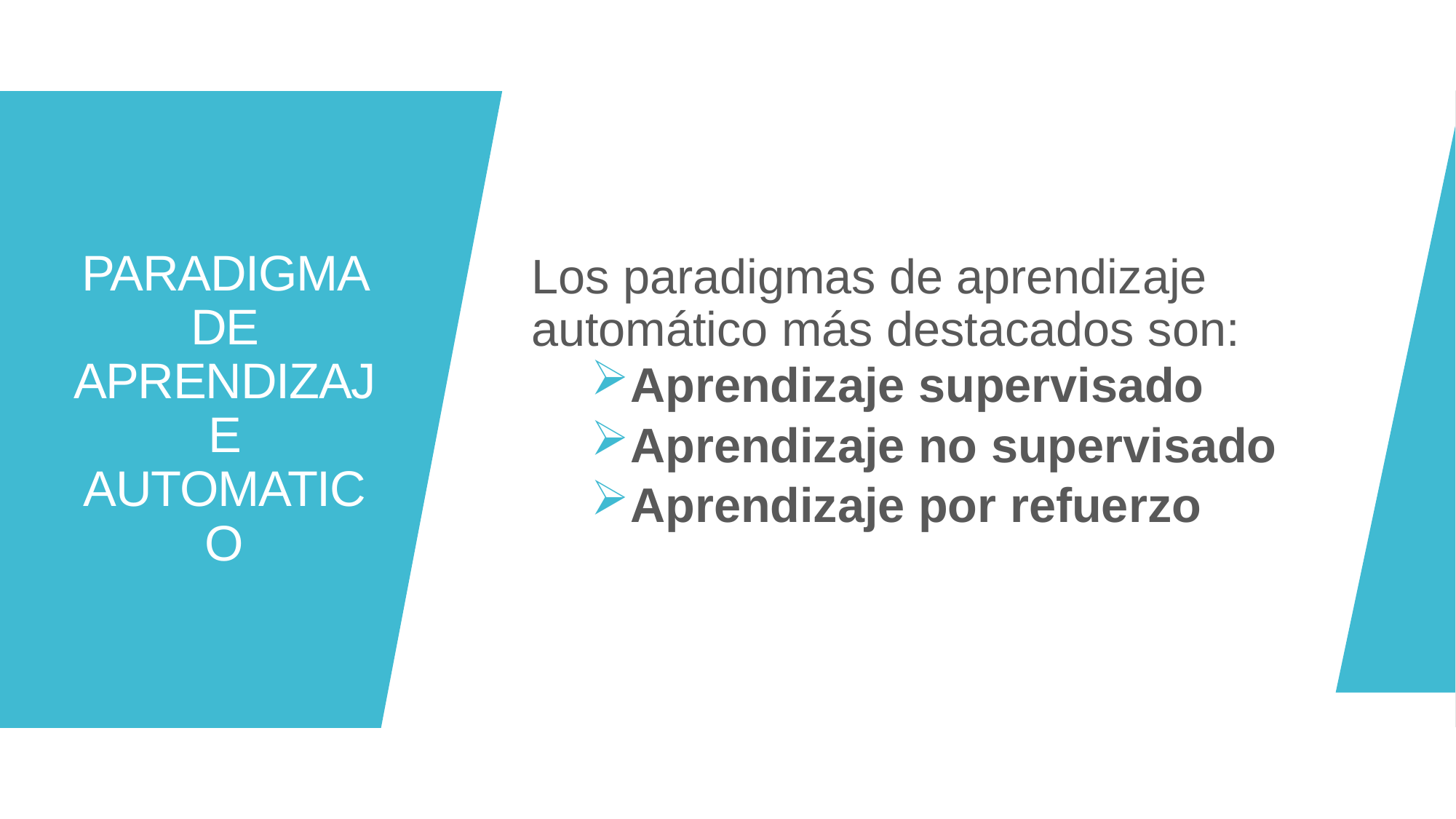

Los paradigmas de aprendizaje automático más destacados son:
Aprendizaje supervisado
Aprendizaje no supervisado
Aprendizaje por refuerzo
# PARADIGMA DE APRENDIZAJE AUTOMATICO